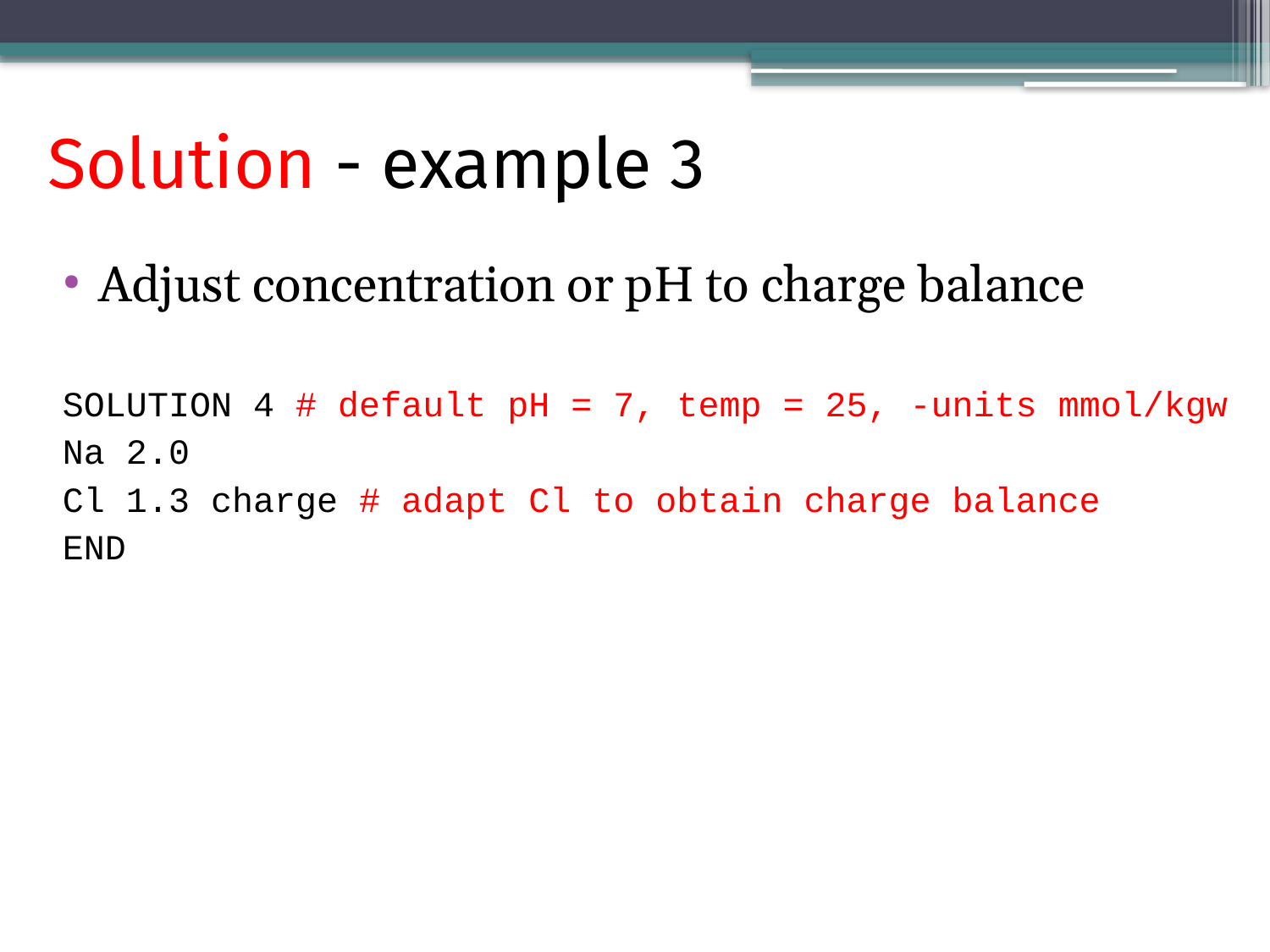

# Solution - example 3
Adjust concentration or pH to charge balance

SOLUTION 4 # default pH = 7, temp = 25, -units mmol/kgw
Na 2.0
Cl 1.3 charge # adapt Cl to obtain charge balance
END